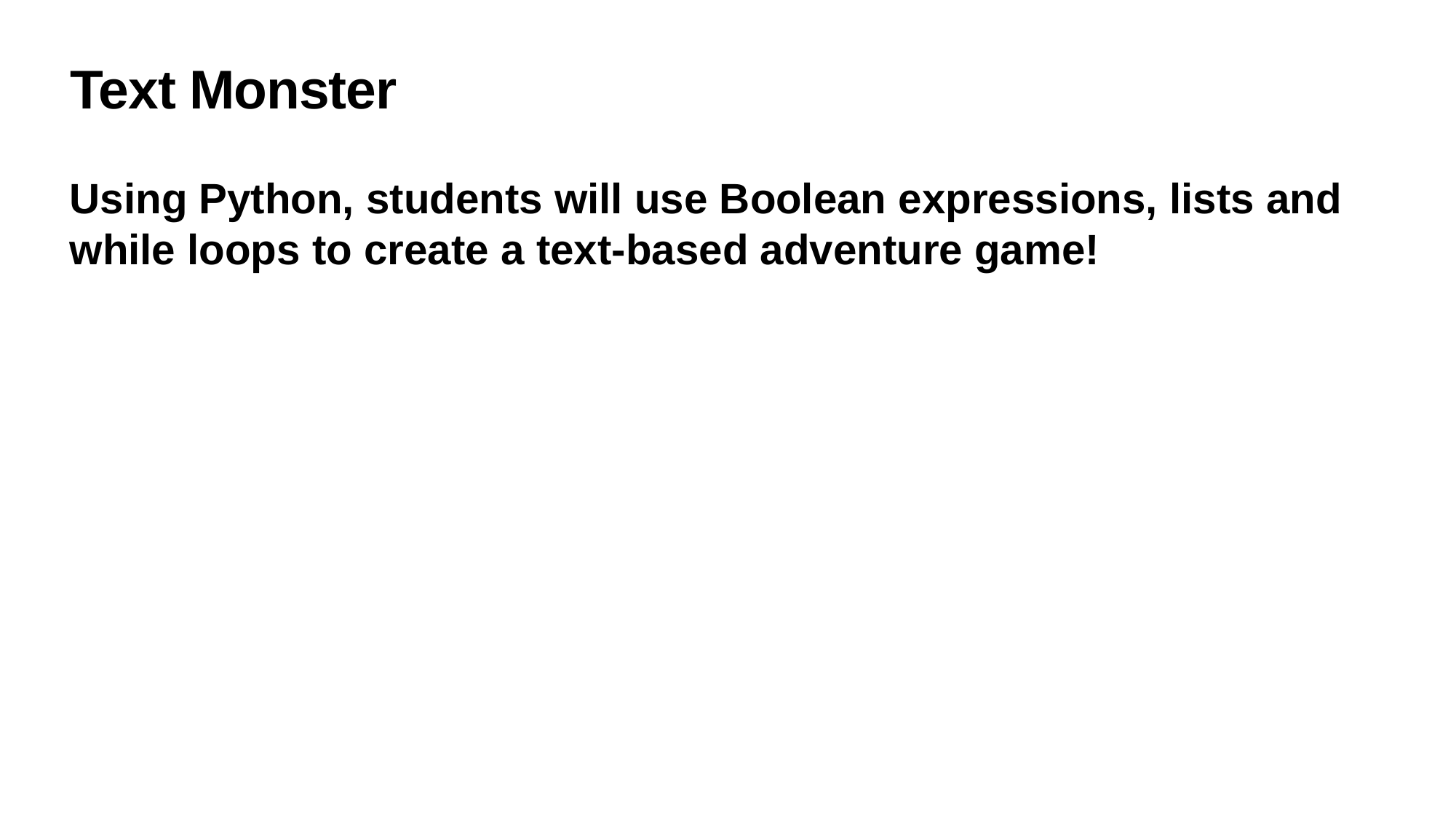

# Text Monster
Using Python, students will use Boolean expressions, lists and while loops to create a text-based adventure game!